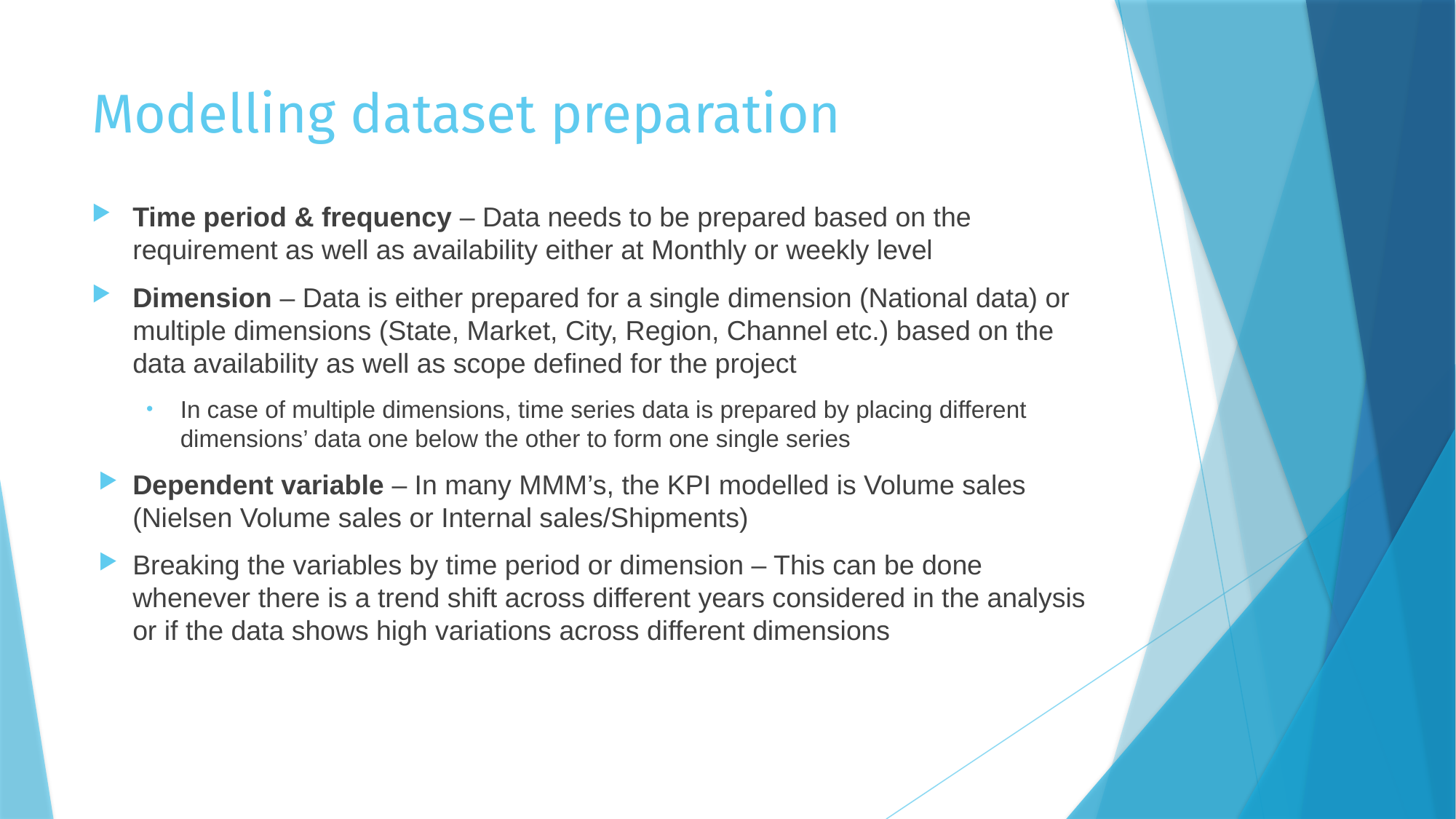

# Modelling dataset preparation
Time period & frequency – Data needs to be prepared based on the requirement as well as availability either at Monthly or weekly level
Dimension – Data is either prepared for a single dimension (National data) or multiple dimensions (State, Market, City, Region, Channel etc.) based on the data availability as well as scope defined for the project
In case of multiple dimensions, time series data is prepared by placing different dimensions’ data one below the other to form one single series
Dependent variable – In many MMM’s, the KPI modelled is Volume sales (Nielsen Volume sales or Internal sales/Shipments)
Breaking the variables by time period or dimension – This can be done whenever there is a trend shift across different years considered in the analysis or if the data shows high variations across different dimensions